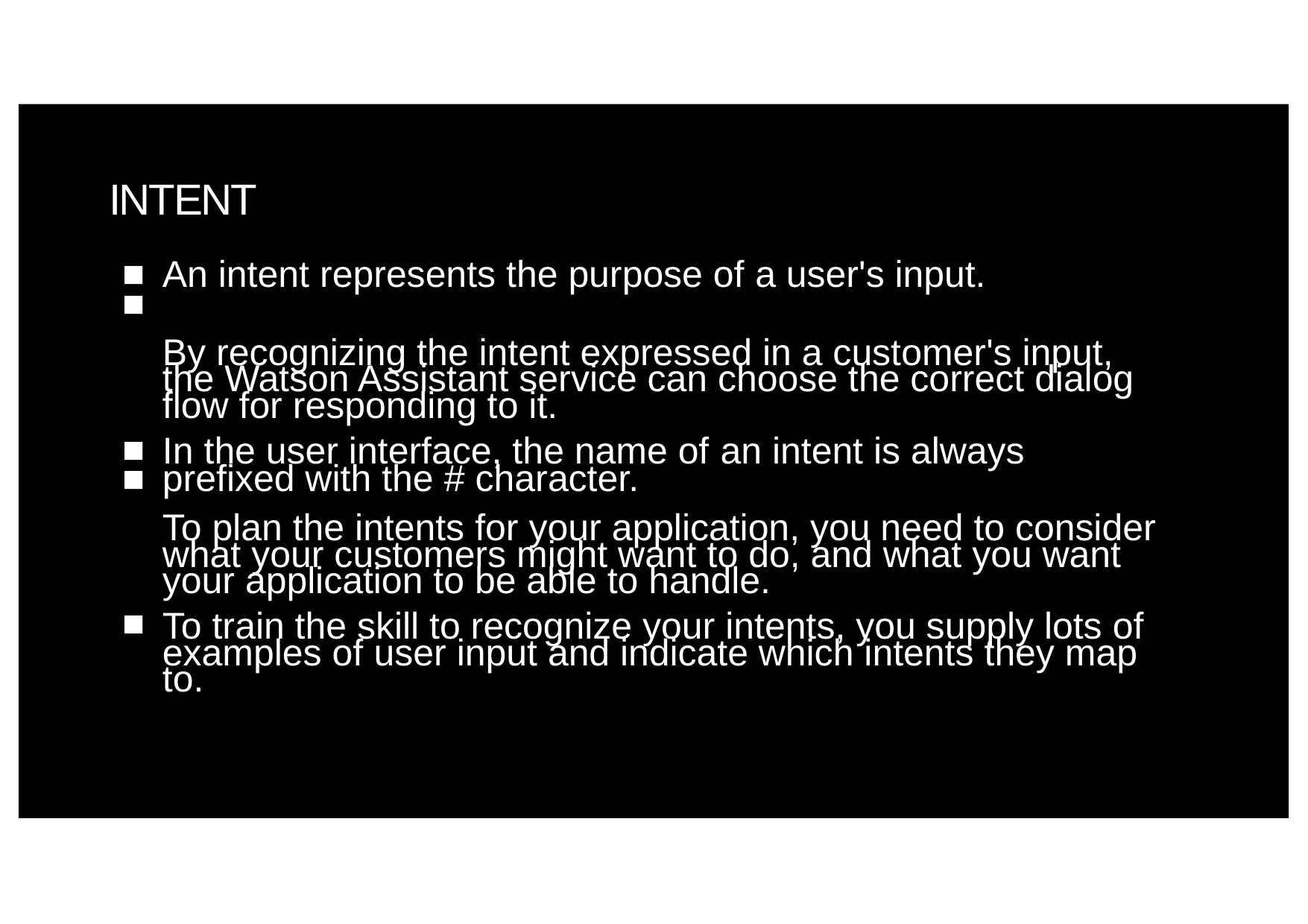

INTENT
An intent represents the purpose of a user's input.
■
■
By recognizing the intent expressed in a customer's input, the Watson Assistant service can choose the correct dialog flow for responding to it.
In the user interface, the name of an intent is always prefixed with the # character.
■
■
To plan the intents for your application, you need to consider what your customers might want to do, and what you want your application to be able to handle.
To train the skill to recognize your intents, you supply lots of examples of user input and indicate which intents they map to.
■